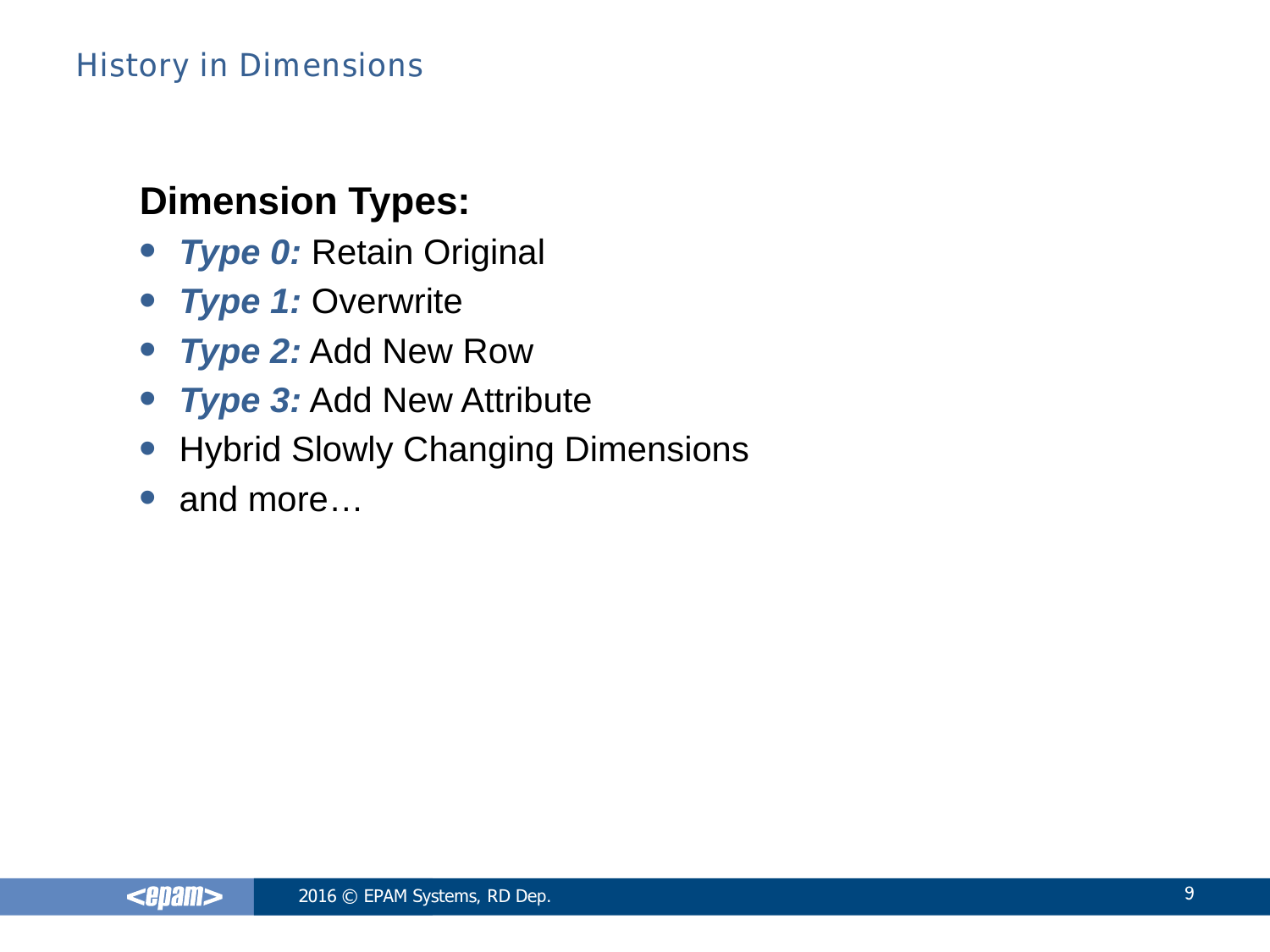

# History in Dimensions
Dimension Types:
Type 0: Retain Original
Type 1: Overwrite
Type 2: Add New Row
Type 3: Add New Attribute
Hybrid Slowly Changing Dimensions
and more…
9
2016 © EPAM Systems, RD Dep.